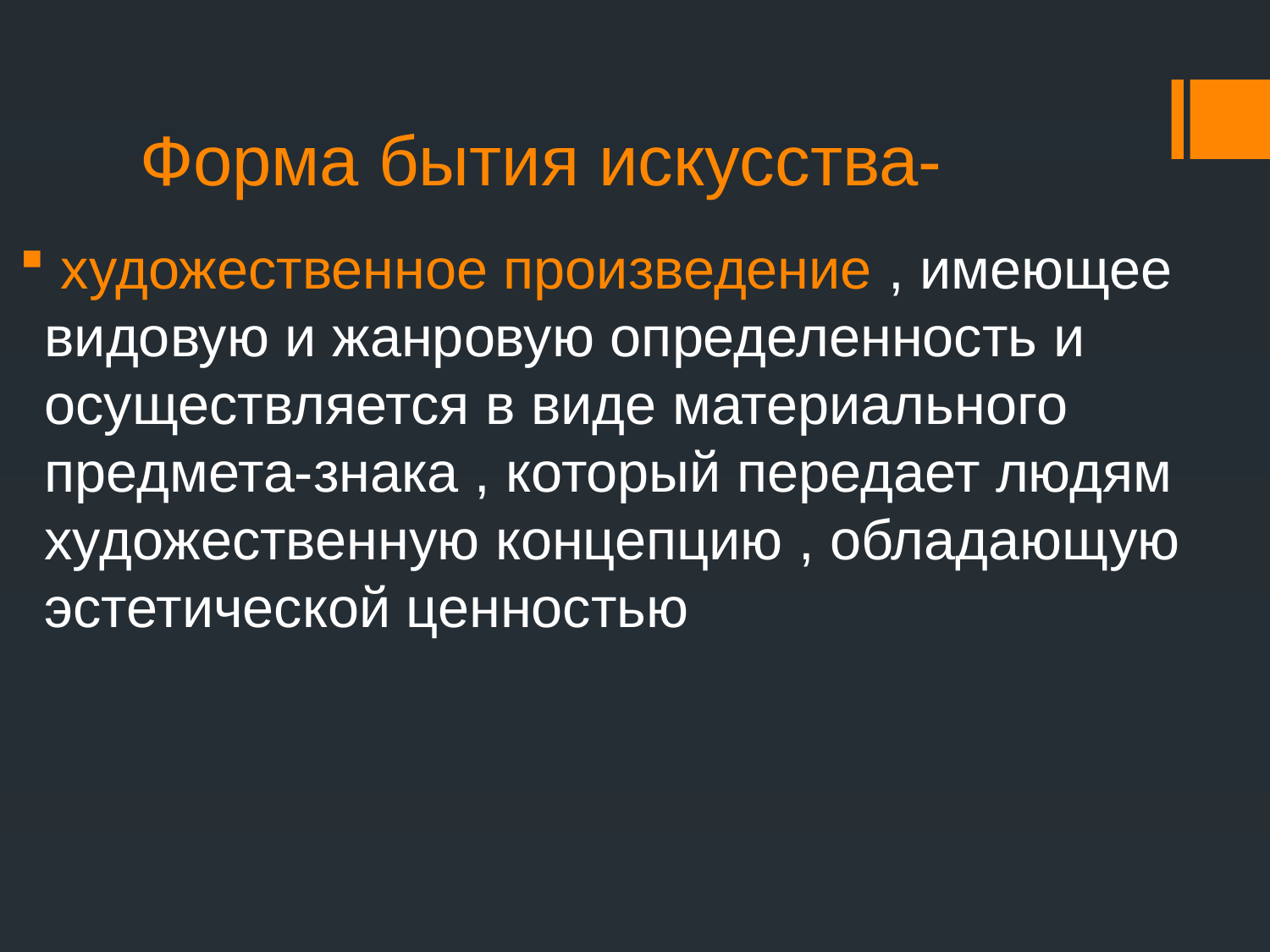

# Форма бытия искусства-
 художественное произведение , имеющее видовую и жанровую определенность и осуществляется в виде материального предмета-знака , который передает людям художественную концепцию , обладающую эстетической ценностью